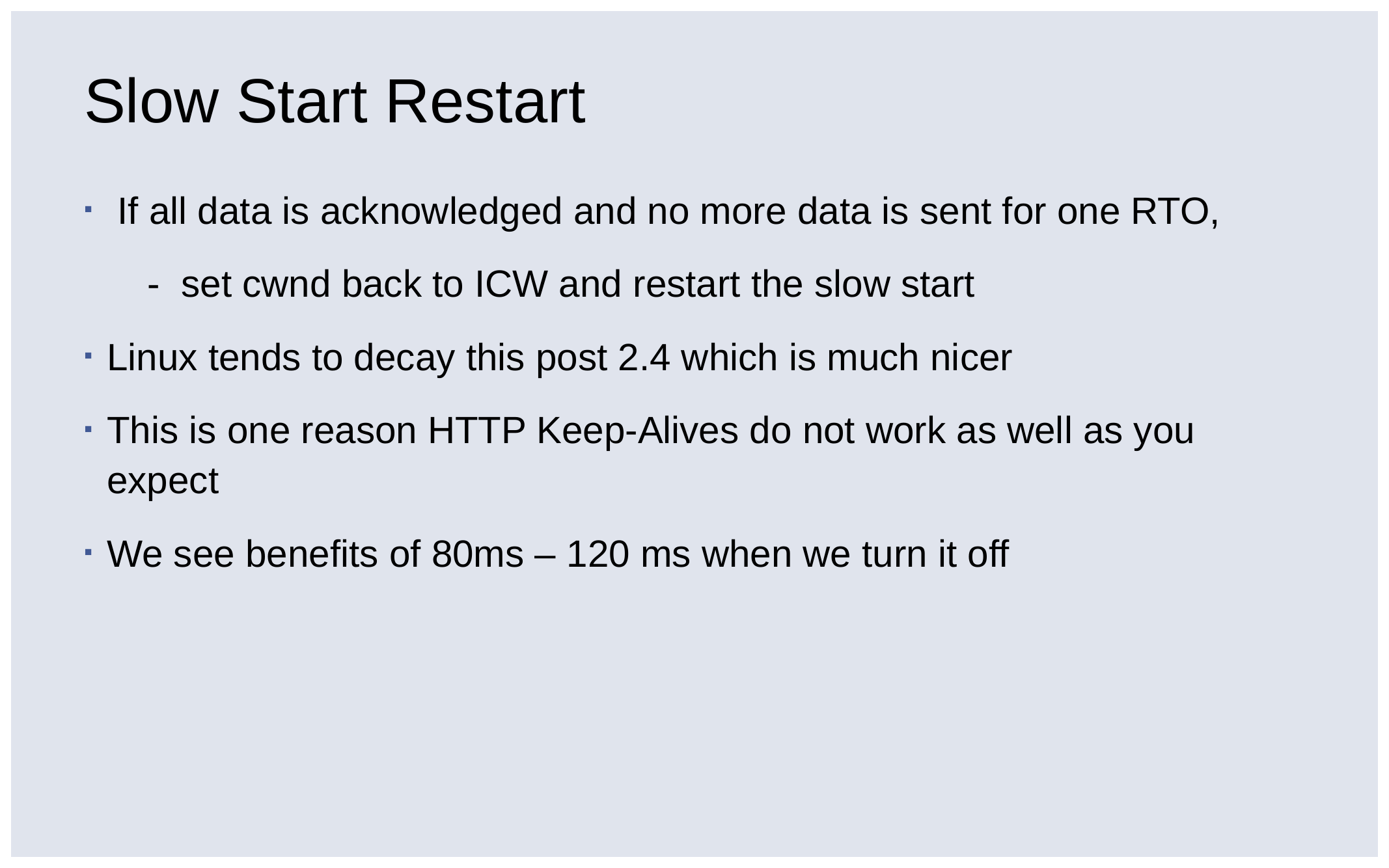

# Slow Start Restart
 If all data is acknowledged and no more data is sent for one RTO,
      -  set cwnd back to ICW and restart the slow start
Linux tends to decay this post 2.4 which is much nicer
This is one reason HTTP Keep-Alives do not work as well as you expect
We see benefits of 80ms – 120 ms when we turn it off